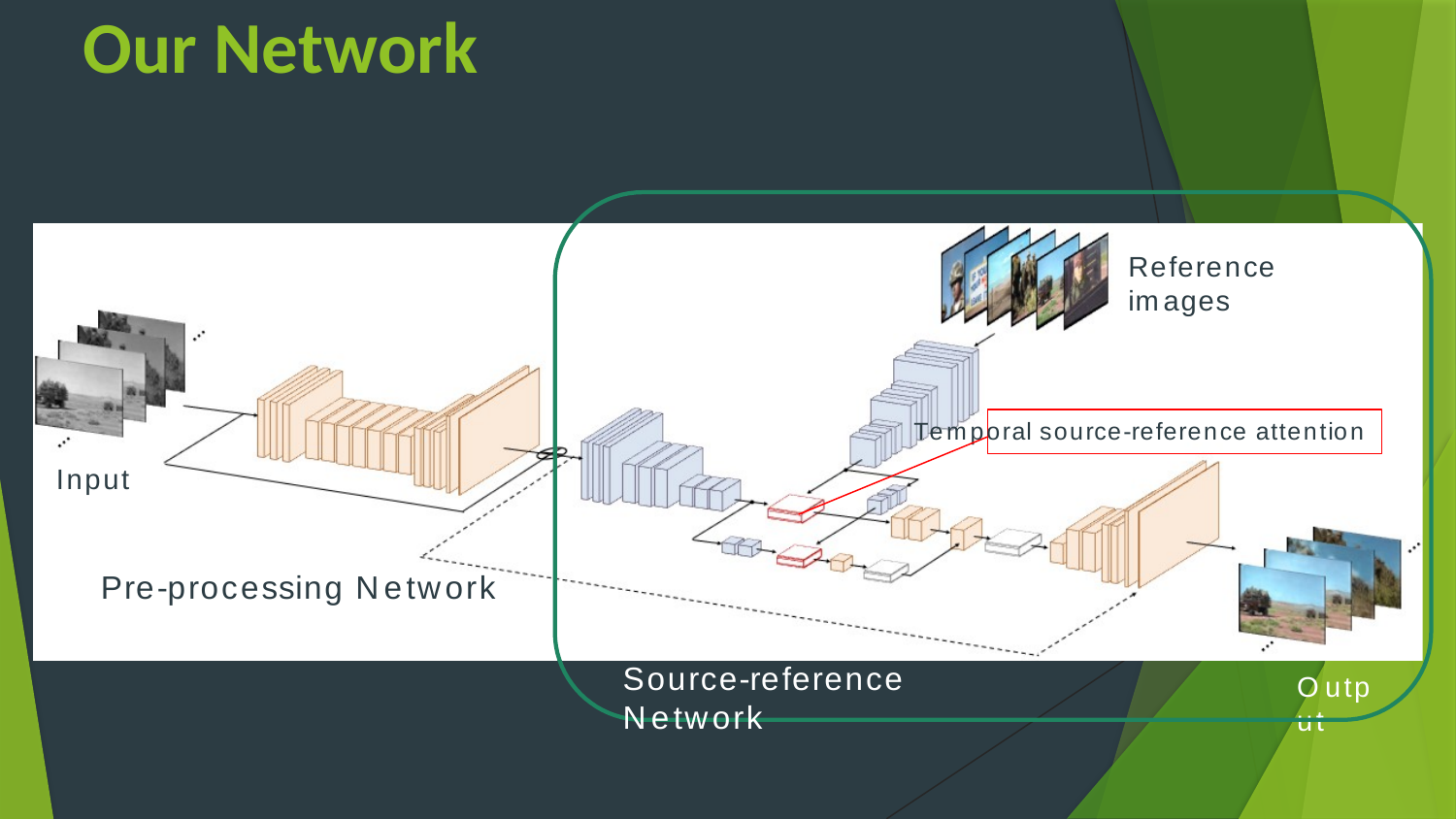

# Our Network

Reference images

Temporal source-reference attention

Input

Pre-processing Network

Source-reference Network
Output